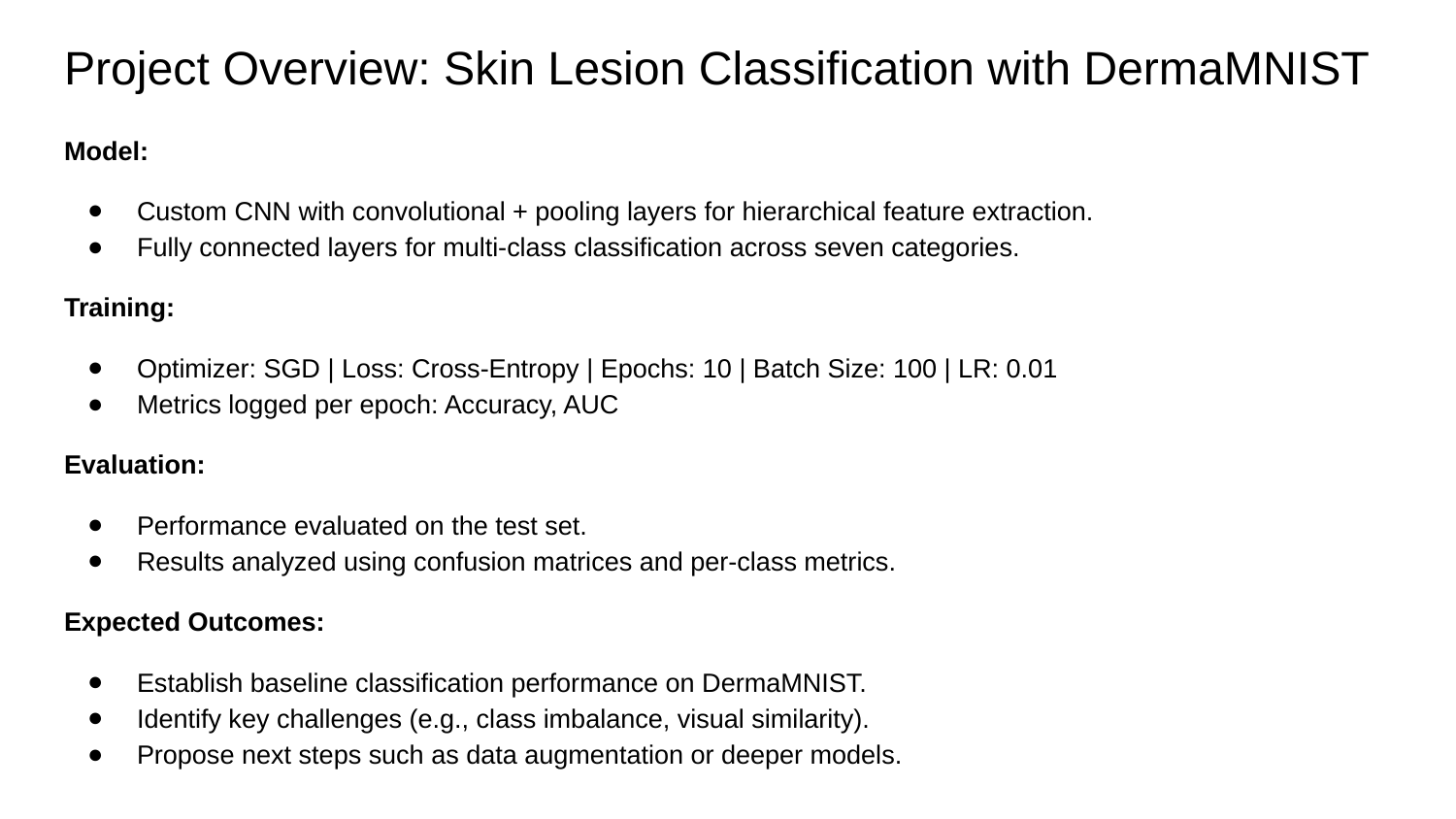

# Project Overview: Skin Lesion Classification with DermaMNIST
Model:
Custom CNN with convolutional + pooling layers for hierarchical feature extraction.
Fully connected layers for multi-class classification across seven categories.
Training:
Optimizer: SGD | Loss: Cross-Entropy | Epochs: 10 | Batch Size: 100 | LR: 0.01
Metrics logged per epoch: Accuracy, AUC
Evaluation:
Performance evaluated on the test set.
Results analyzed using confusion matrices and per-class metrics.
Expected Outcomes:
Establish baseline classification performance on DermaMNIST.
Identify key challenges (e.g., class imbalance, visual similarity).
Propose next steps such as data augmentation or deeper models.